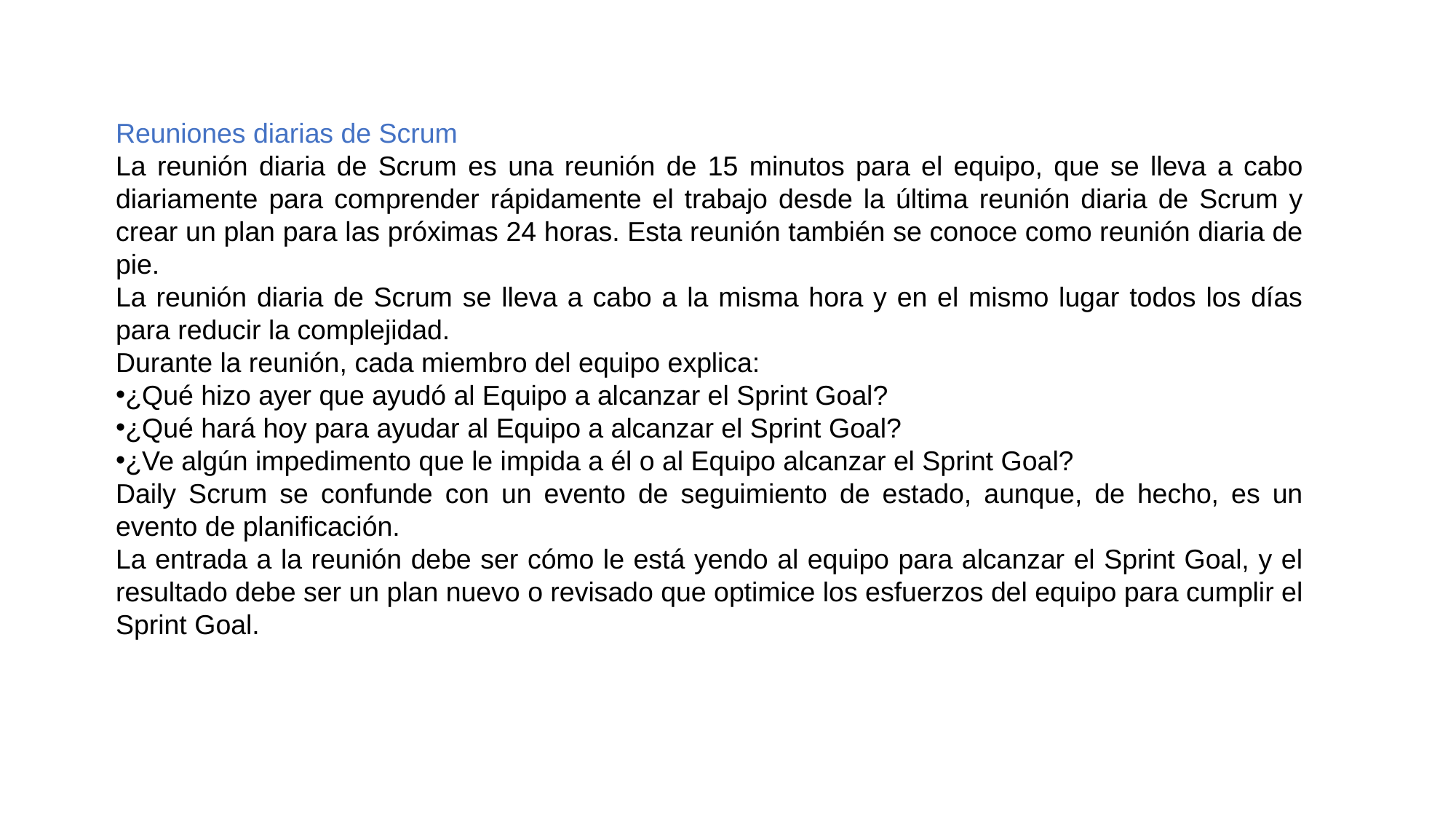

Reuniones diarias de Scrum
La reunión diaria de Scrum es una reunión de 15 minutos para el equipo, que se lleva a cabo diariamente para comprender rápidamente el trabajo desde la última reunión diaria de Scrum y crear un plan para las próximas 24 horas. Esta reunión también se conoce como reunión diaria de pie.
La reunión diaria de Scrum se lleva a cabo a la misma hora y en el mismo lugar todos los días para reducir la complejidad.
Durante la reunión, cada miembro del equipo explica:
¿Qué hizo ayer que ayudó al Equipo a alcanzar el Sprint Goal?
¿Qué hará hoy para ayudar al Equipo a alcanzar el Sprint Goal?
¿Ve algún impedimento que le impida a él o al Equipo alcanzar el Sprint Goal?
Daily Scrum se confunde con un evento de seguimiento de estado, aunque, de hecho, es un evento de planificación.
La entrada a la reunión debe ser cómo le está yendo al equipo para alcanzar el Sprint Goal, y el resultado debe ser un plan nuevo o revisado que optimice los esfuerzos del equipo para cumplir el Sprint Goal.